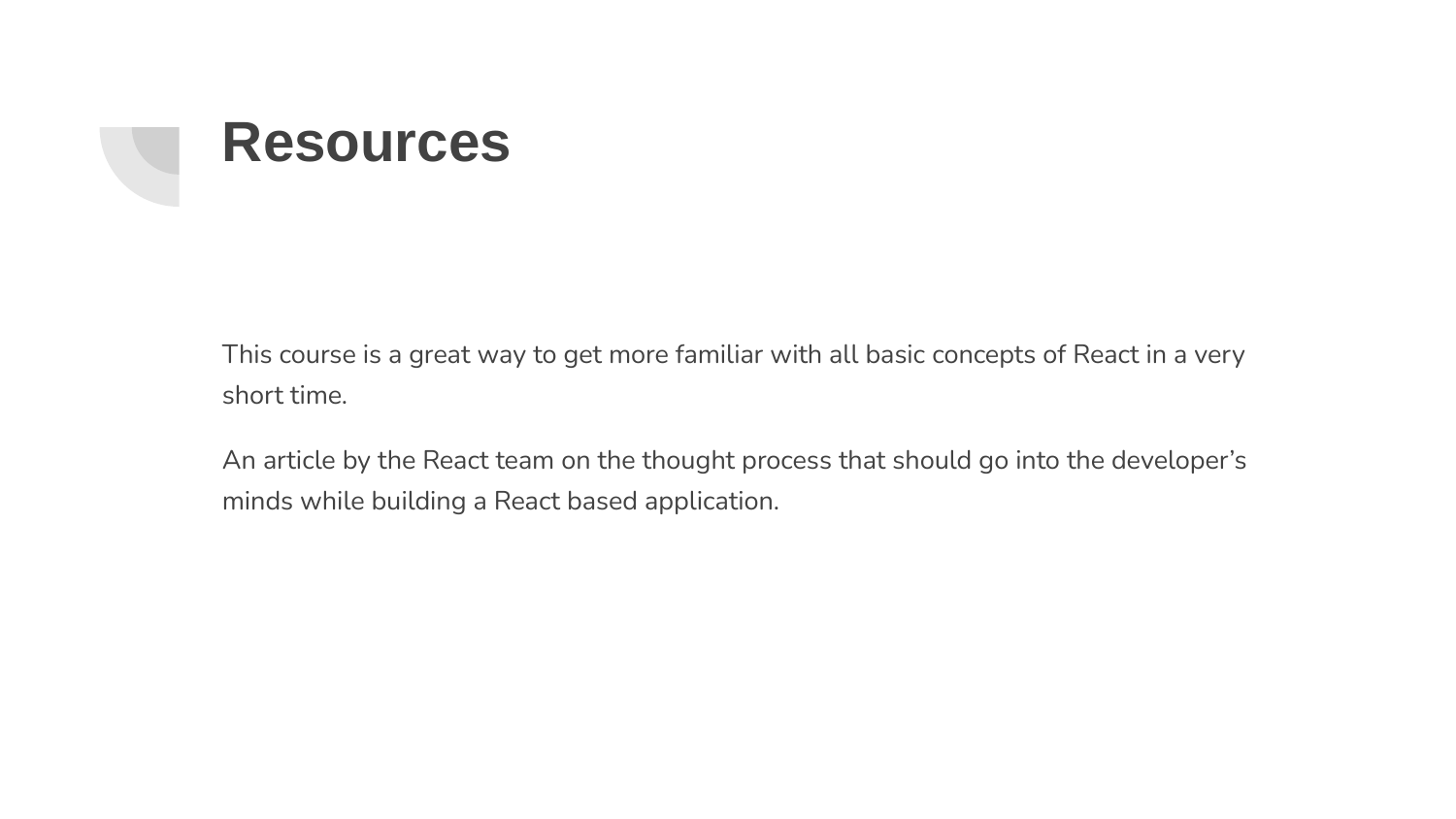

# Resources
This course is a great way to get more familiar with all basic concepts of React in a very short time.
An article by the React team on the thought process that should go into the developer’s minds while building a React based application.